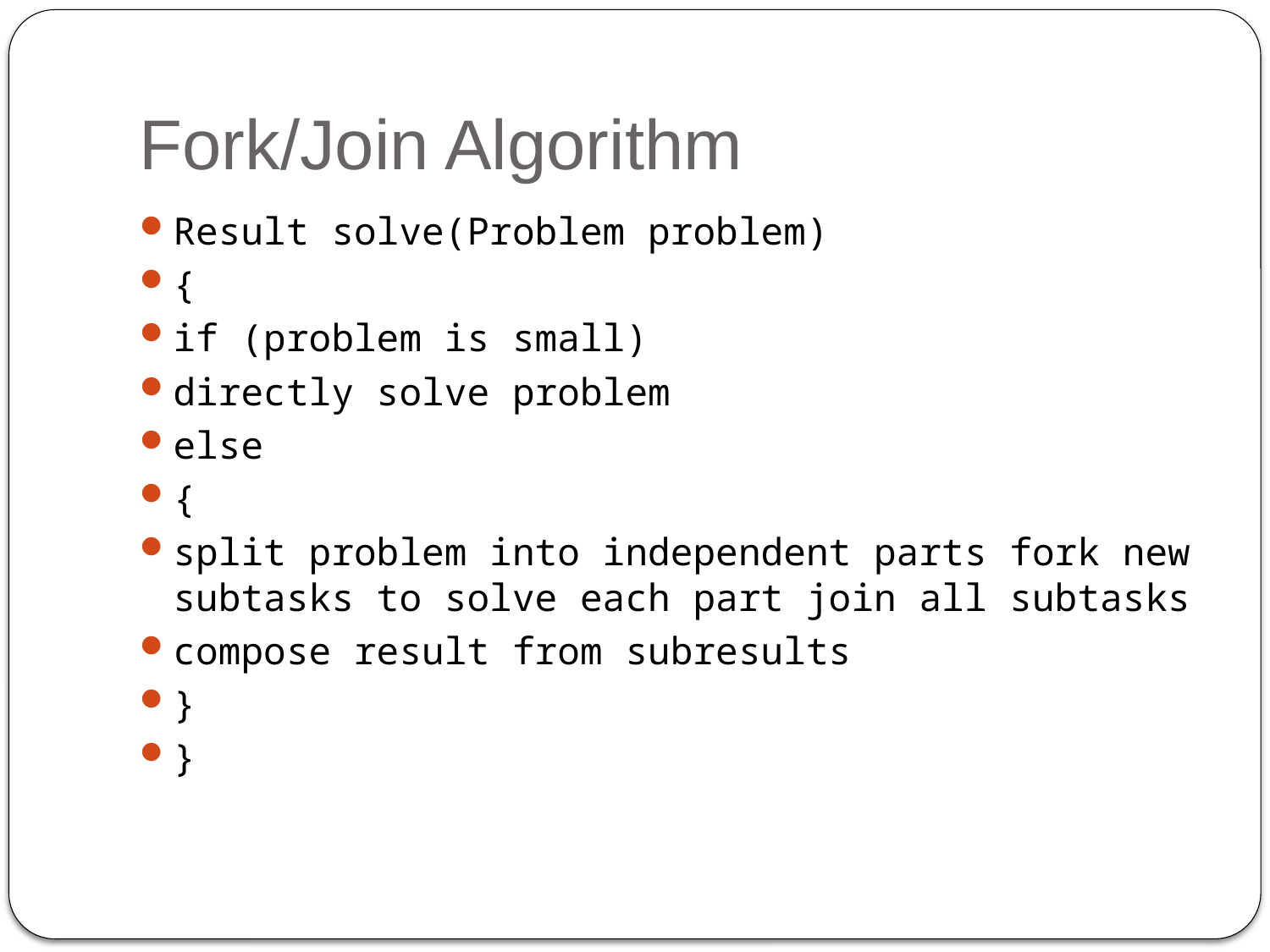

# Fork/Join Algorithm
Result solve(Problem problem)
{
if (problem is small)
directly solve problem
else
{
split problem into independent parts fork new subtasks to solve each part join all subtasks
compose result from subresults
}
}